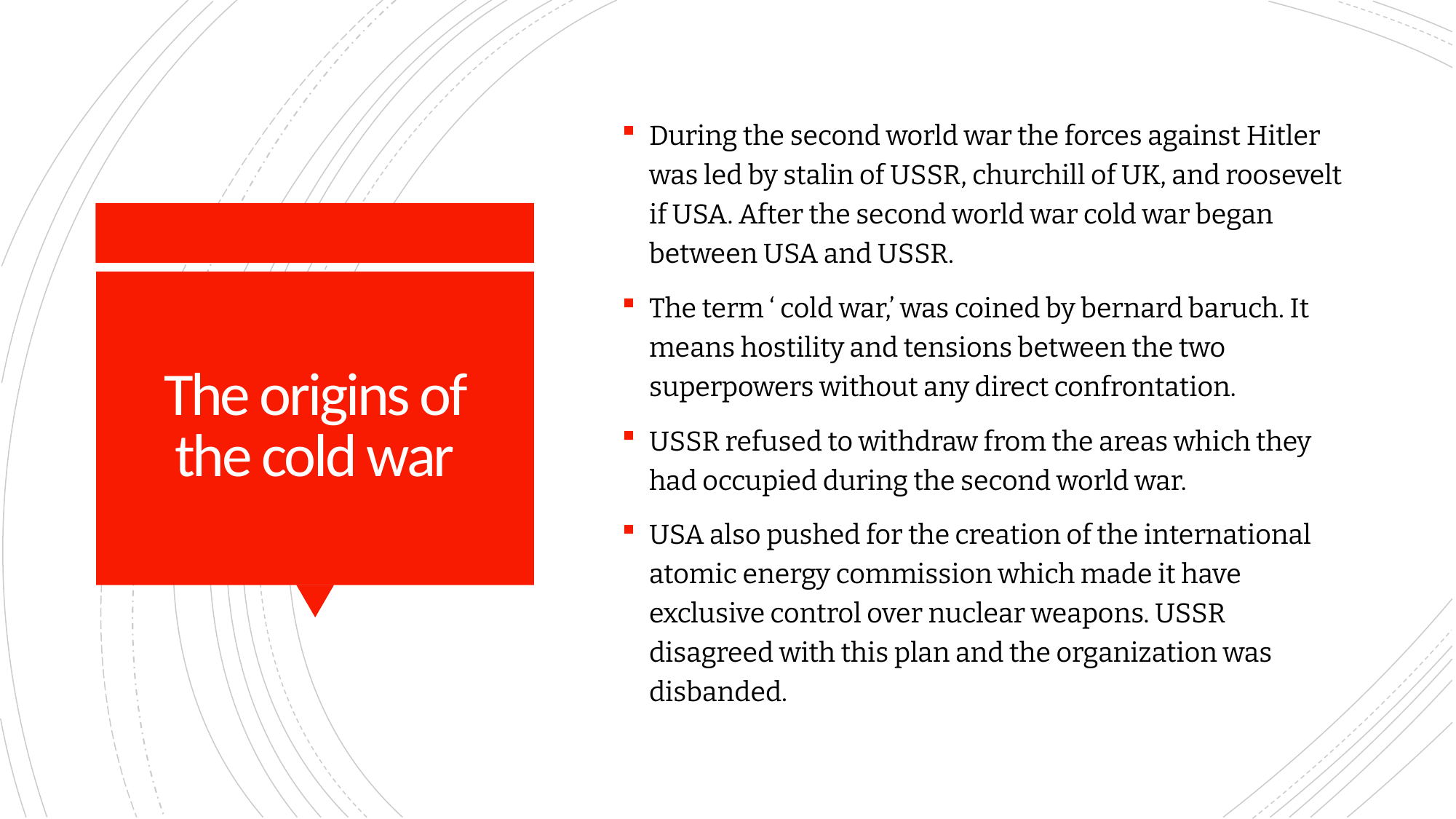

During the second world war the forces against Hitler was led by stalin of USSR, churchill of UK, and roosevelt if USA. After the second world war cold war began between USA and USSR.
The term ‘ cold war,’ was coined by bernard baruch. It means hostility and tensions between the two superpowers without any direct confrontation.
USSR refused to withdraw from the areas which they had occupied during the second world war.
USA also pushed for the creation of the international atomic energy commission which made it have exclusive control over nuclear weapons. USSR disagreed with this plan and the organization was disbanded.
# The origins of the cold war